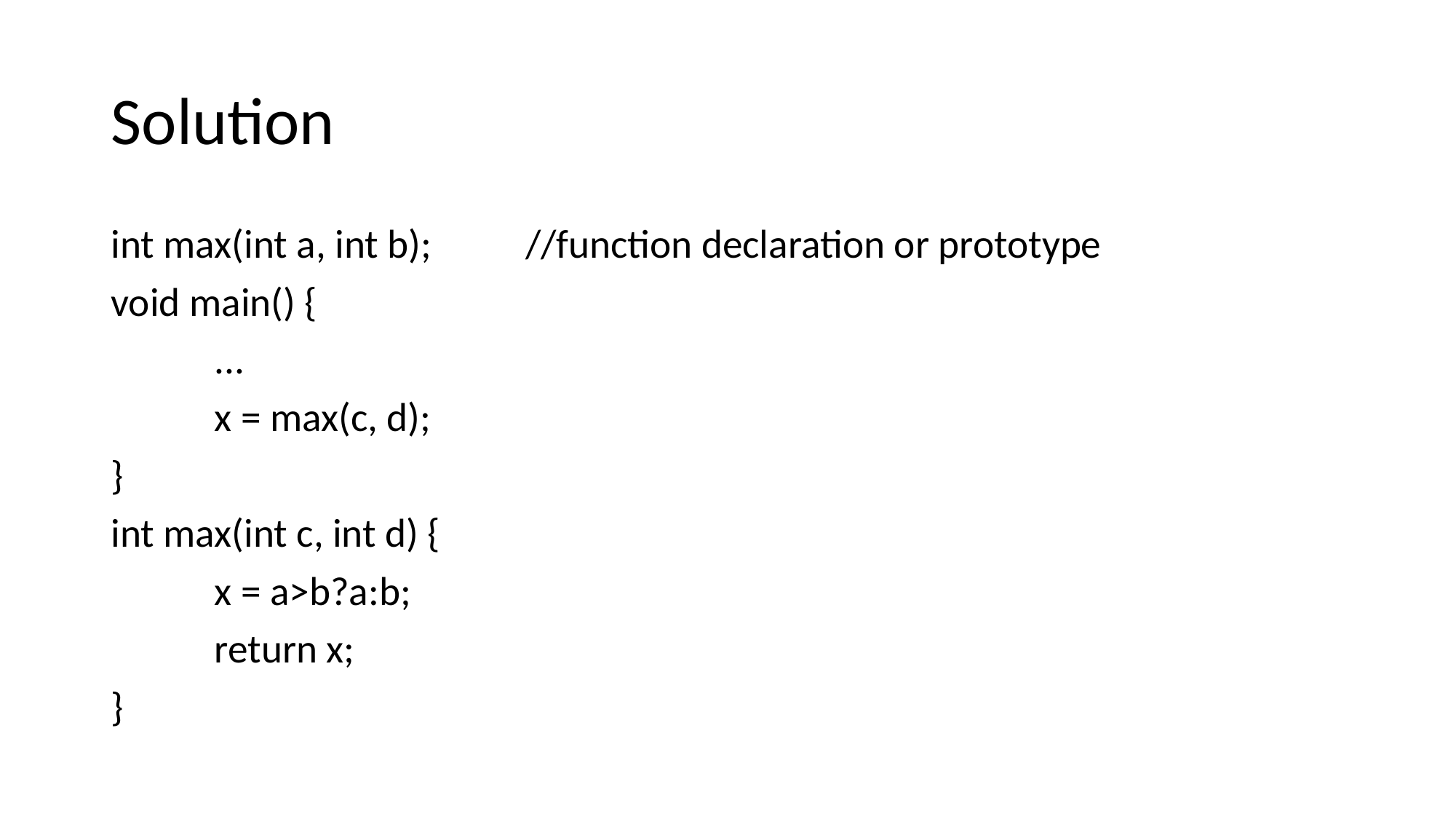

# Solution
int max(int a, int b);	//function declaration or prototype
void main() {
	...
	x = max(c, d);
}
int max(int c, int d) {
	x = a>b?a:b;
	return x;
}